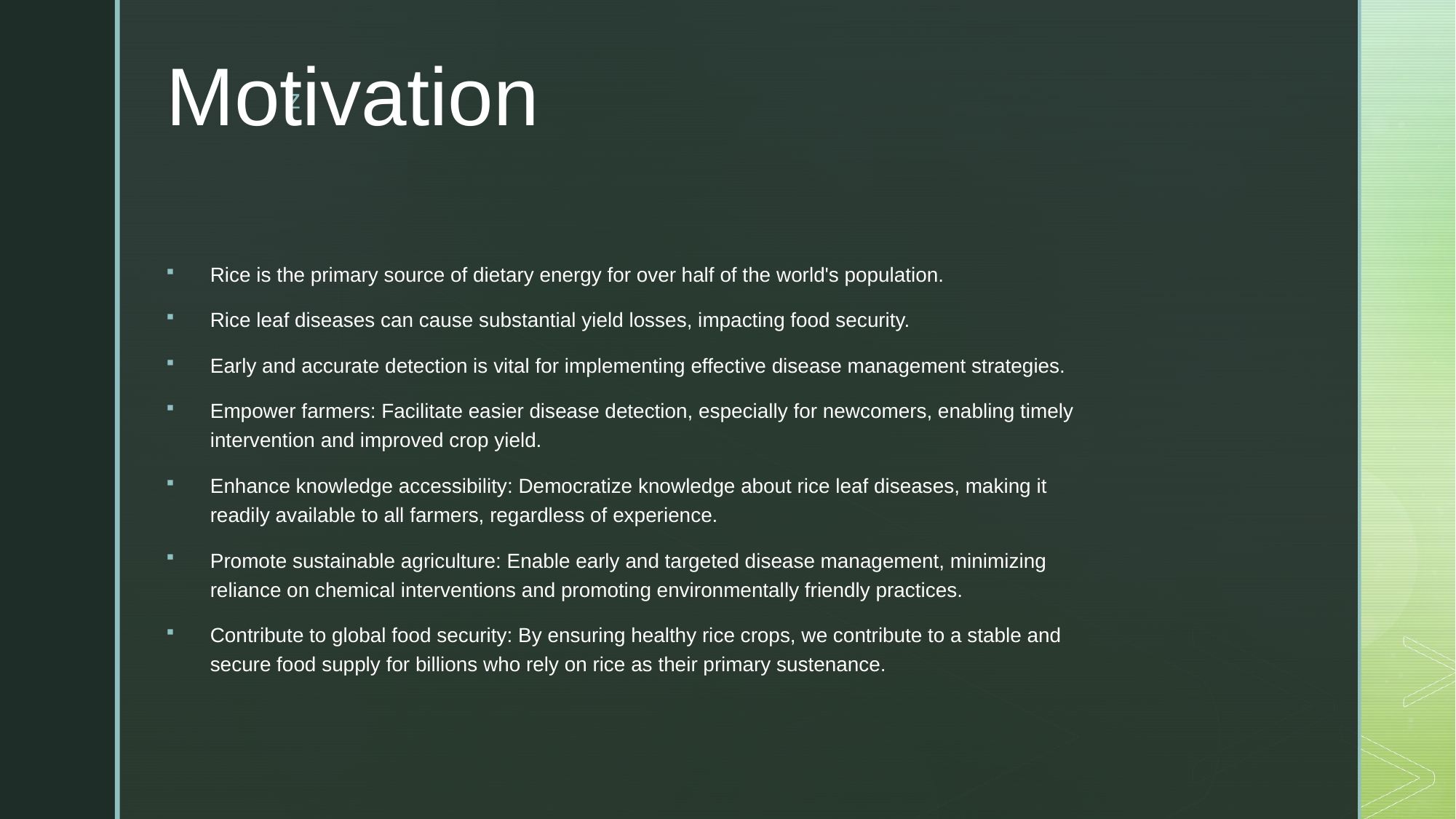

# Motivation
Rice is the primary source of dietary energy for over half of the world's population.
Rice leaf diseases can cause substantial yield losses, impacting food security.
Early and accurate detection is vital for implementing effective disease management strategies.
Empower farmers: Facilitate easier disease detection, especially for newcomers, enabling timely intervention and improved crop yield.
Enhance knowledge accessibility: Democratize knowledge about rice leaf diseases, making it readily available to all farmers, regardless of experience.
Promote sustainable agriculture: Enable early and targeted disease management, minimizing reliance on chemical interventions and promoting environmentally friendly practices.
Contribute to global food security: By ensuring healthy rice crops, we contribute to a stable and secure food supply for billions who rely on rice as their primary sustenance.